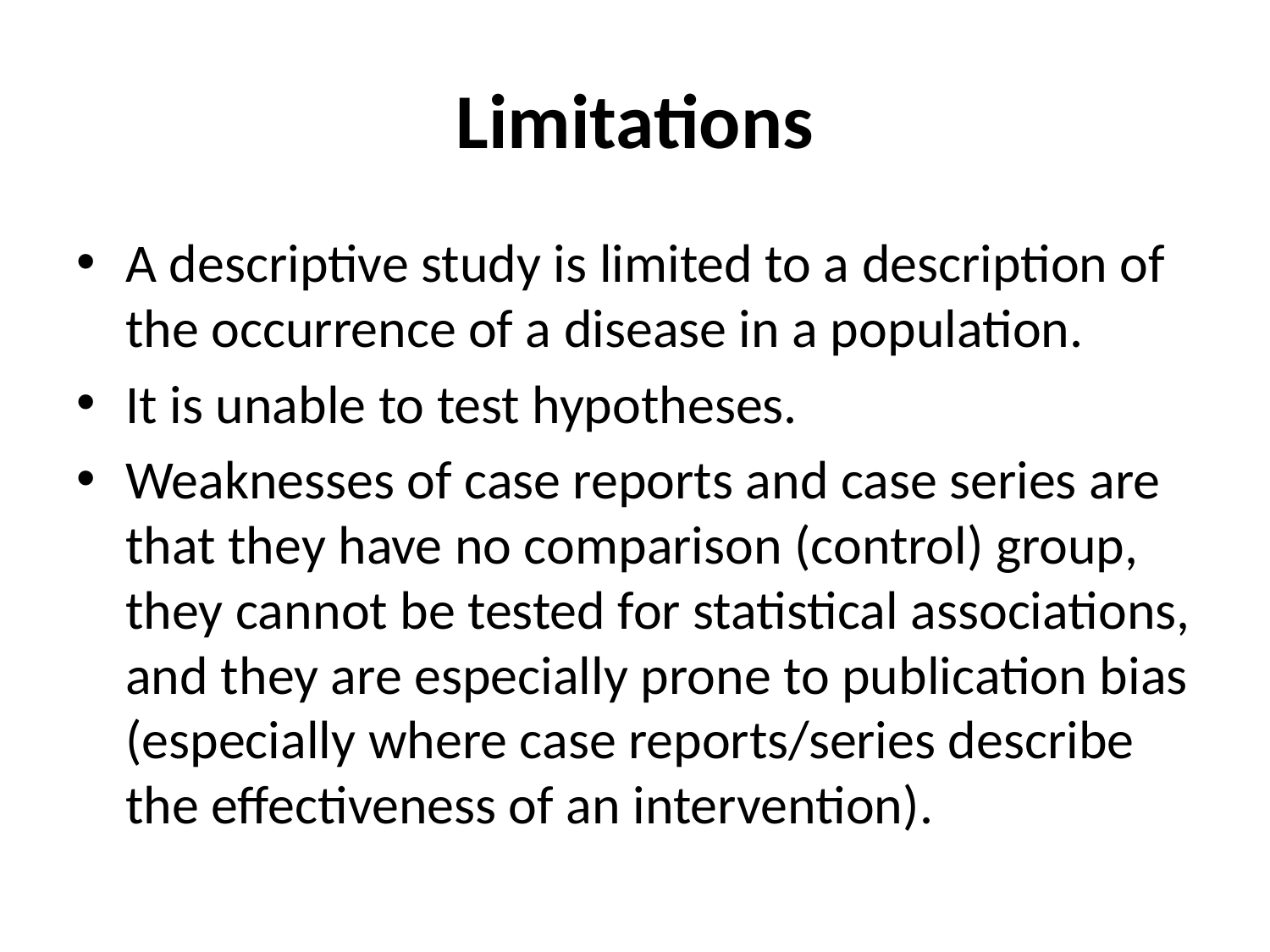

# Limitations
A descriptive study is limited to a description of the occurrence of a disease in a population.
It is unable to test hypotheses.
Weaknesses of case reports and case series are that they have no comparison (control) group, they cannot be tested for statistical associations, and they are especially prone to publication bias (especially where case reports/series describe the effectiveness of an intervention).